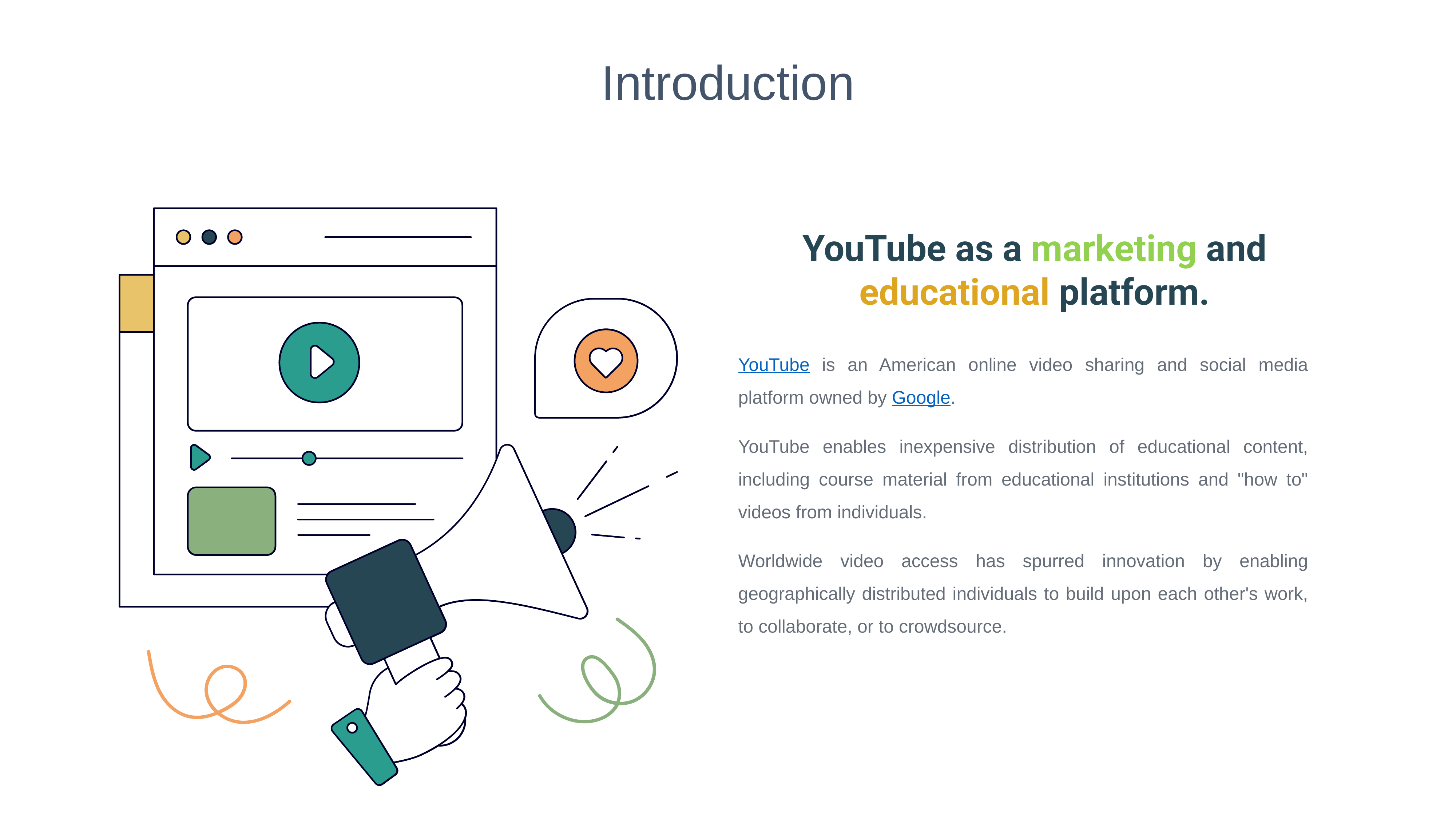

Introduction

YouTube as a marketing and educational platform.
YouTube is an American online video sharing and social media platform owned by Google.

YouTube enables inexpensive distribution of educational content, including course material from educational institutions and "how to" videos from individuals.

Worldwide video access has spurred innovation by enabling geographically distributed individuals to build upon each other's work, to collaborate, or to crowdsource.